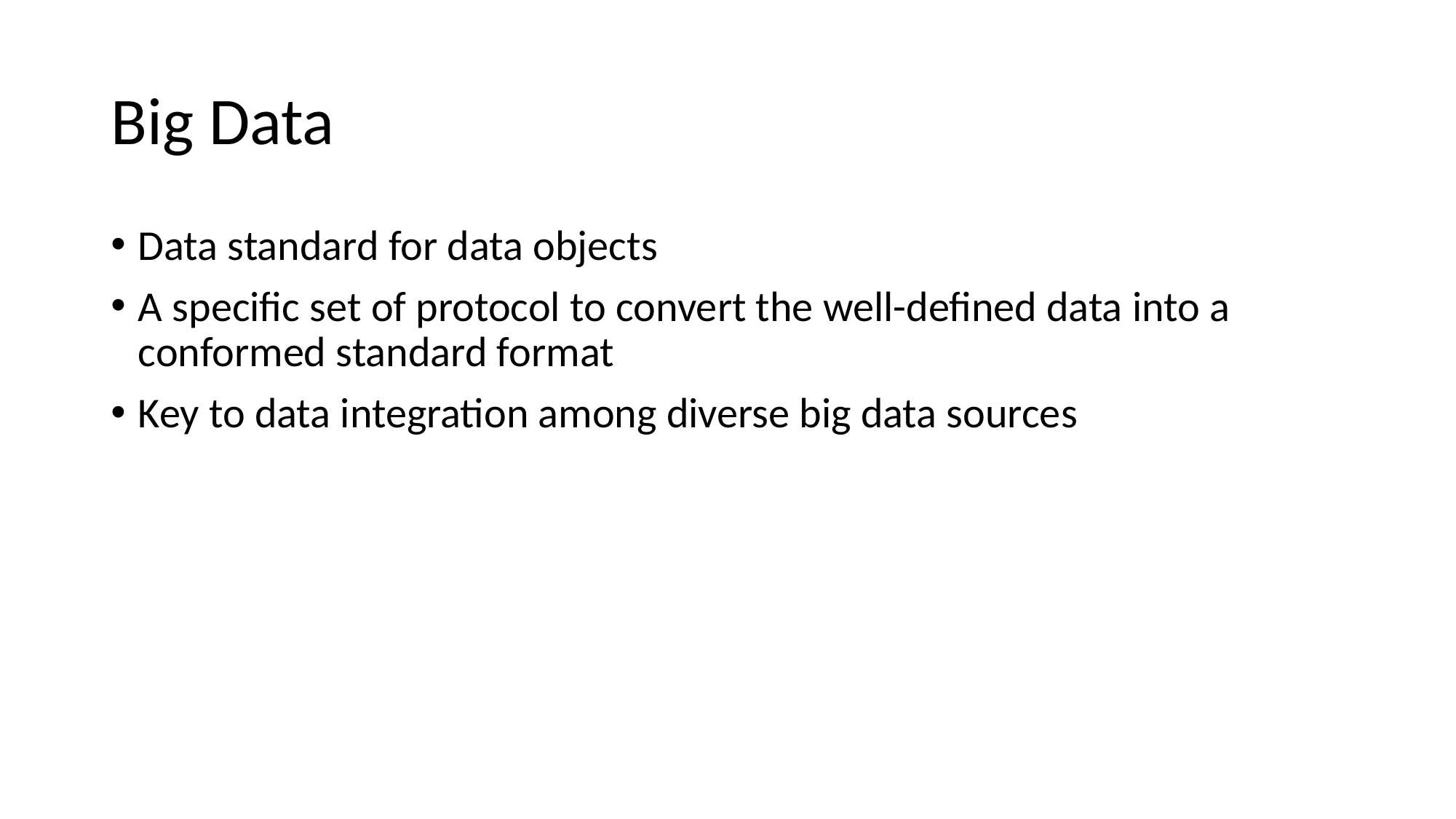

# Big Data
Data standard for data objects
A specific set of protocol to convert the well-defined data into a conformed standard format
Key to data integration among diverse big data sources